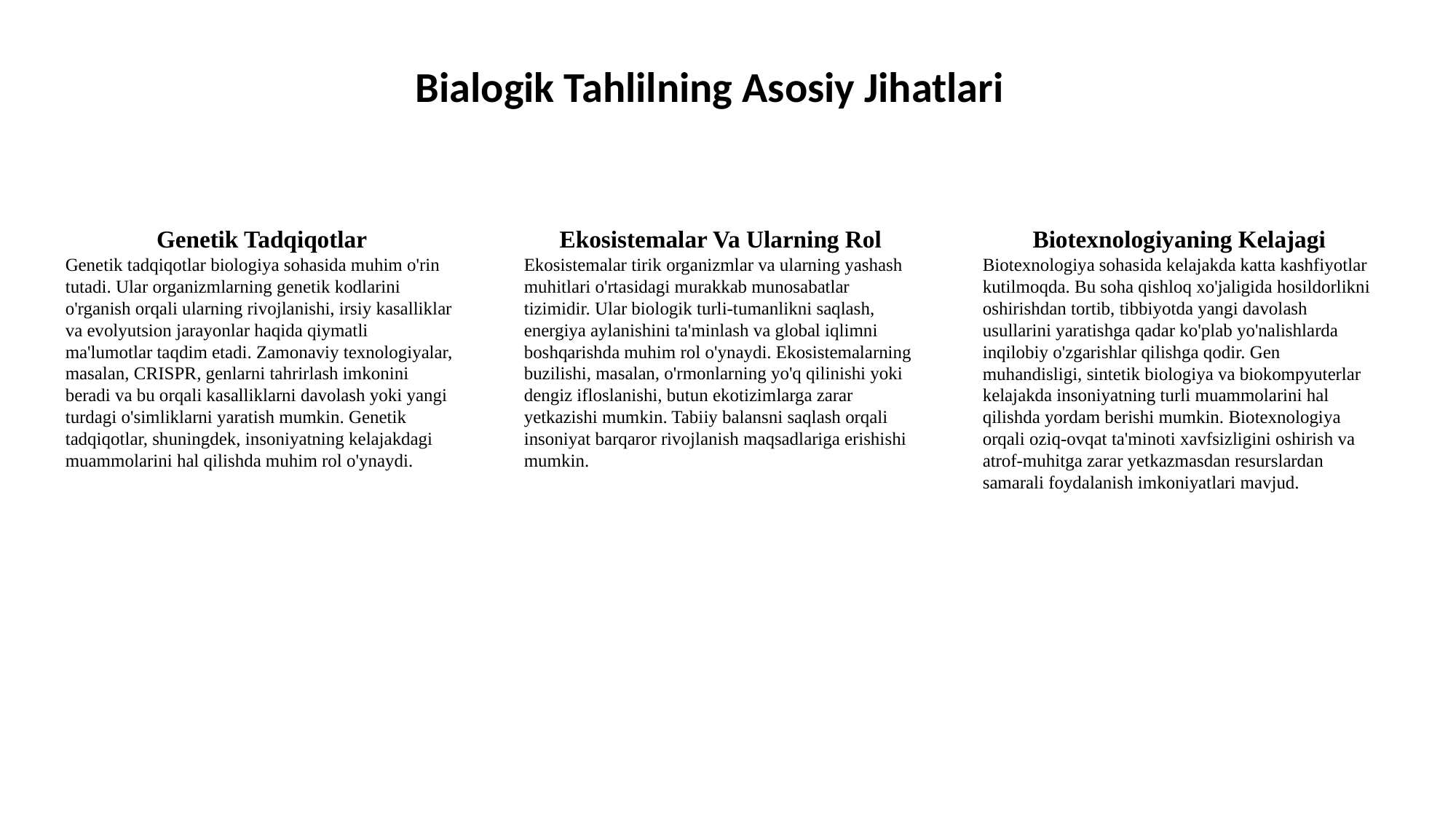

Bialogik Tahlilning Asosiy Jihatlari
Genetik Tadqiqotlar
Genetik tadqiqotlar biologiya sohasida muhim o'rin tutadi. Ular organizmlarning genetik kodlarini o'rganish orqali ularning rivojlanishi, irsiy kasalliklar va evolyutsion jarayonlar haqida qiymatli ma'lumotlar taqdim etadi. Zamonaviy texnologiyalar, masalan, CRISPR, genlarni tahrirlash imkonini beradi va bu orqali kasalliklarni davolash yoki yangi turdagi o'simliklarni yaratish mumkin. Genetik tadqiqotlar, shuningdek, insoniyatning kelajakdagi muammolarini hal qilishda muhim rol o'ynaydi.
Ekosistemalar Va Ularning Rol
Ekosistemalar tirik organizmlar va ularning yashash muhitlari o'rtasidagi murakkab munosabatlar tizimidir. Ular biologik turli-tumanlikni saqlash, energiya aylanishini ta'minlash va global iqlimni boshqarishda muhim rol o'ynaydi. Ekosistemalarning buzilishi, masalan, o'rmonlarning yo'q qilinishi yoki dengiz ifloslanishi, butun ekotizimlarga zarar yetkazishi mumkin. Tabiiy balansni saqlash orqali insoniyat barqaror rivojlanish maqsadlariga erishishi mumkin.
Biotexnologiyaning Kelajagi
Biotexnologiya sohasida kelajakda katta kashfiyotlar kutilmoqda. Bu soha qishloq xo'jaligida hosildorlikni oshirishdan tortib, tibbiyotda yangi davolash usullarini yaratishga qadar ko'plab yo'nalishlarda inqilobiy o'zgarishlar qilishga qodir. Gen muhandisligi, sintetik biologiya va biokompyuterlar kelajakda insoniyatning turli muammolarini hal qilishda yordam berishi mumkin. Biotexnologiya orqali oziq-ovqat ta'minoti xavfsizligini oshirish va atrof-muhitga zarar yetkazmasdan resurslardan samarali foydalanish imkoniyatlari mavjud.